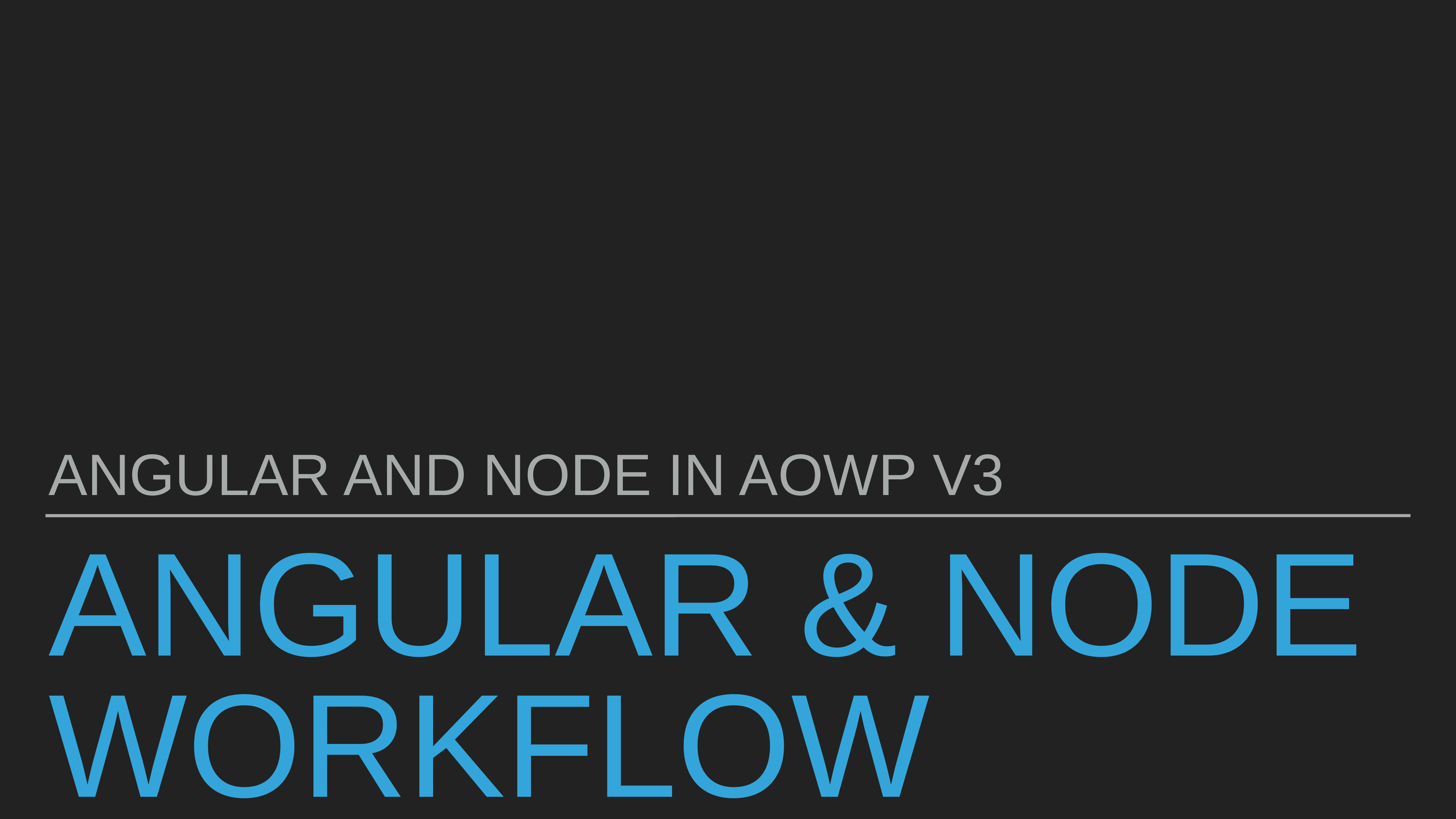

Angular and Node in AOWP v3
# Angular & Node WOrkflow